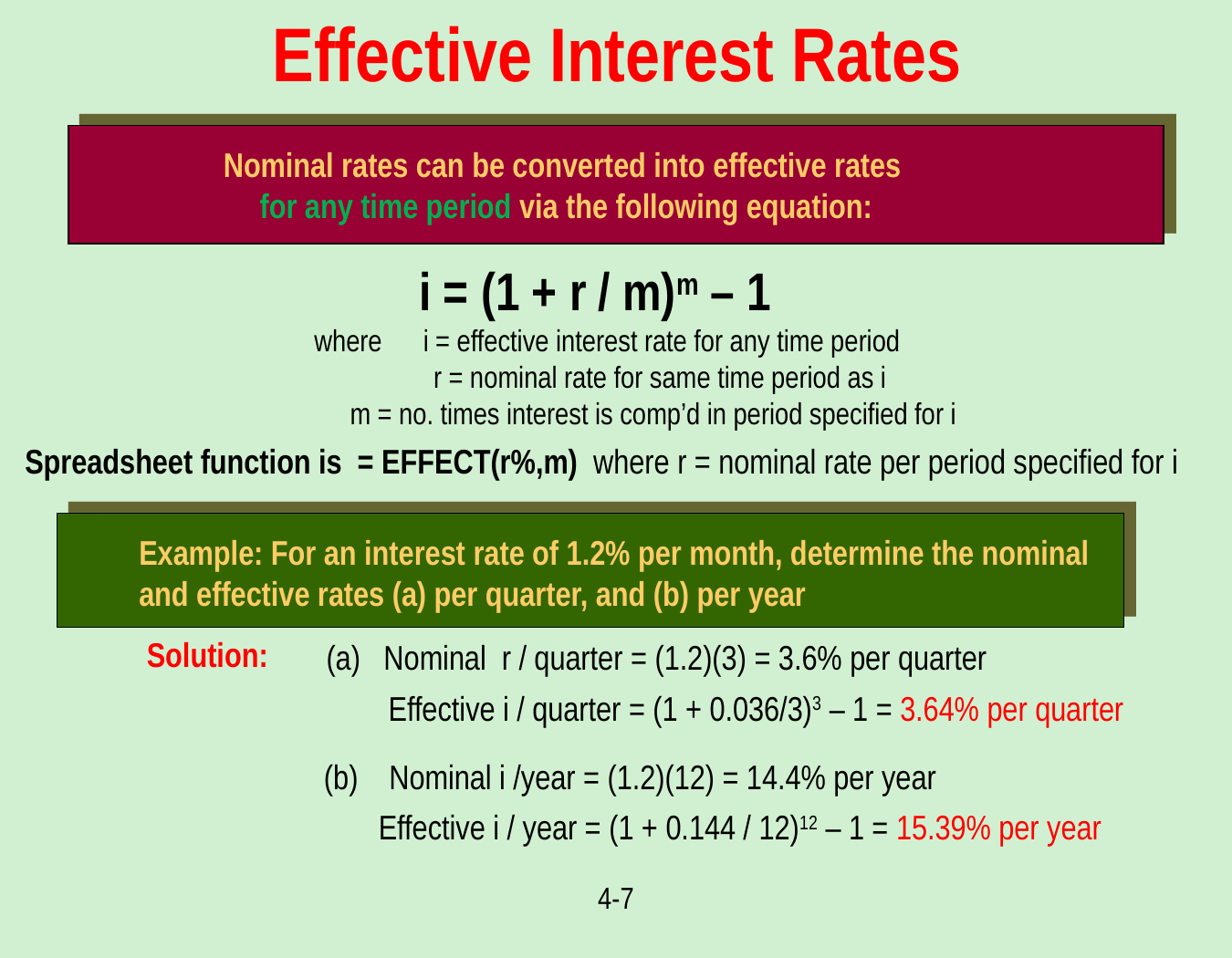

# Effective Interest Rates

Nominal rates can be converted into effective rates
for any time period via the following equation:
i = (1 + r / m)m – 1
    where      i = effective interest rate for any time period
                   r = nominal rate for same time period as i
                 m = no. times interest is comp’d in period specified for i
Spreadsheet function is  = EFFECT(r%,m)  where r = nominal rate per period specified for i

Example: For an interest rate of 1.2% per month, determine the nominal
and effective rates (a) per quarter, and (b) per year
Solution:
(a)   Nominal  r / quarter = (1.2)(3) = 3.6% per quarter
Effective i / quarter = (1 + 0.036/3)3 – 1 = 3.64% per quarter
(b)    Nominal i /year = (1.2)(12) = 14.4% per year
Effective i / year = (1 + 0.144 / 12)12 – 1 = 15.39% per year
4-7